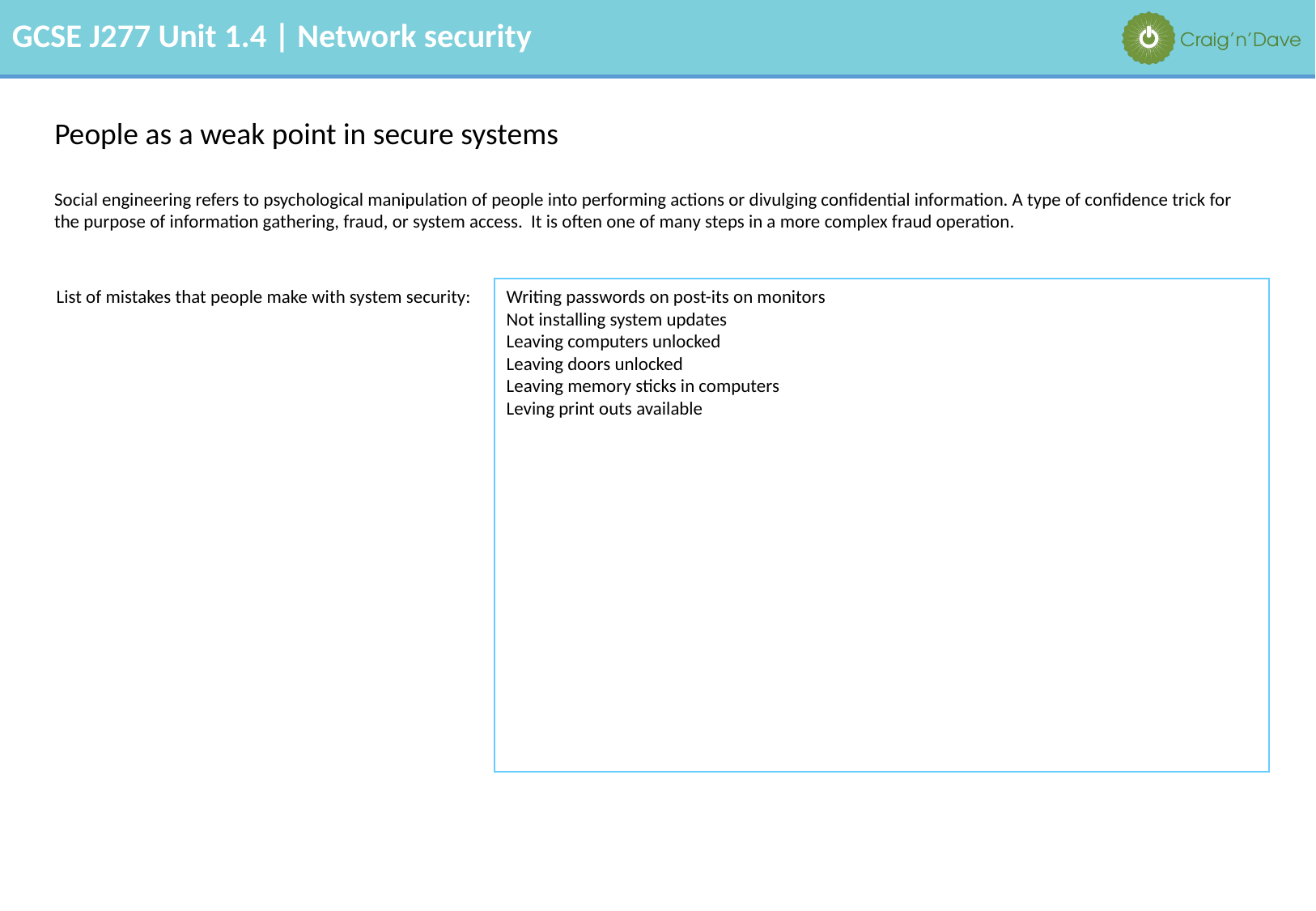

# People as a weak point in secure systems
Social engineering refers to psychological manipulation of people into performing actions or divulging confidential information. A type of confidence trick for the purpose of information gathering, fraud, or system access.  It is often one of many steps in a more complex fraud operation.
List of mistakes that people make with system security:
Writing passwords on post-its on monitors
Not installing system updates
Leaving computers unlocked
Leaving doors unlocked
Leaving memory sticks in computers
Leving print outs available